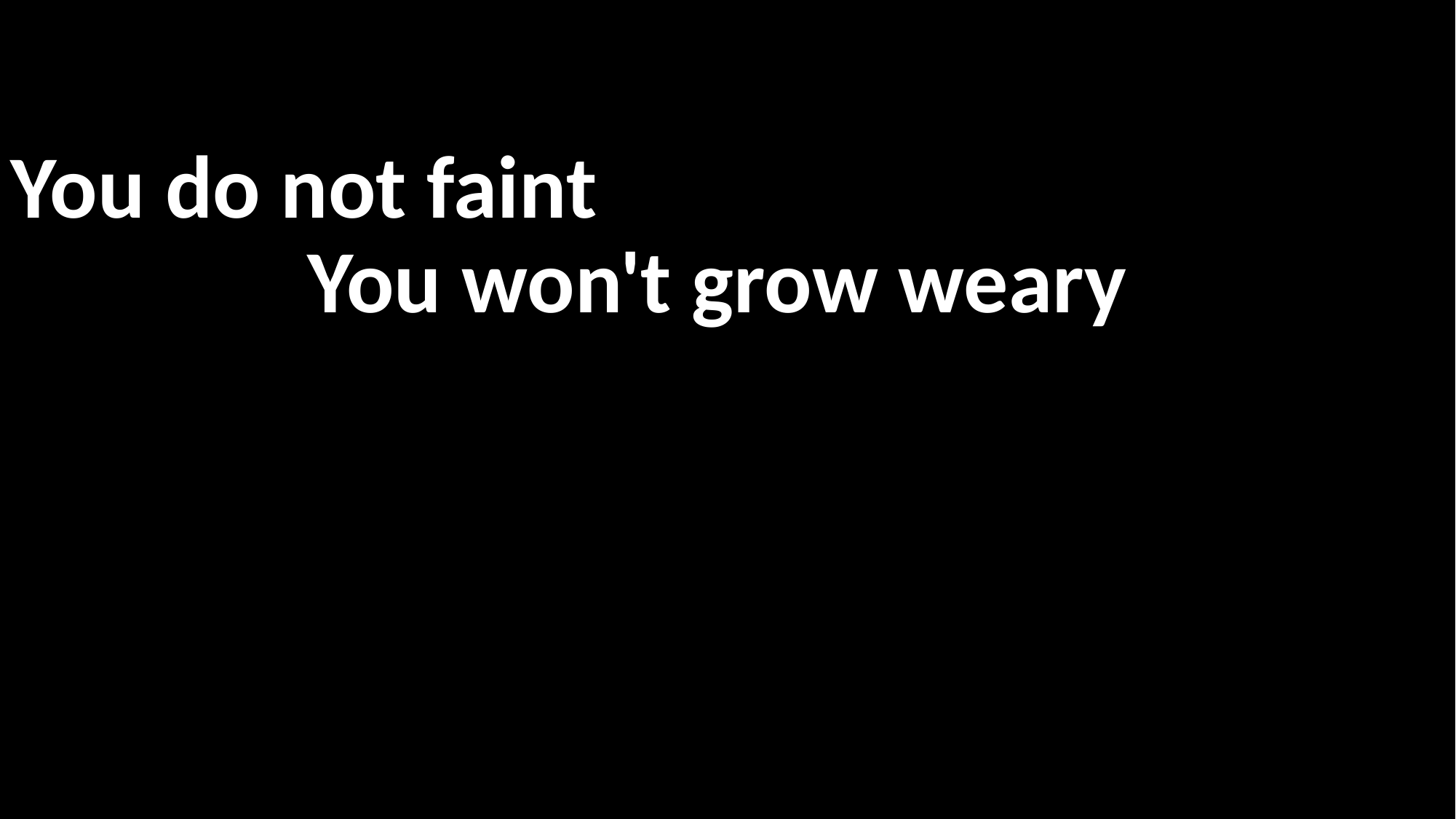

You do not faint
You won't grow weary